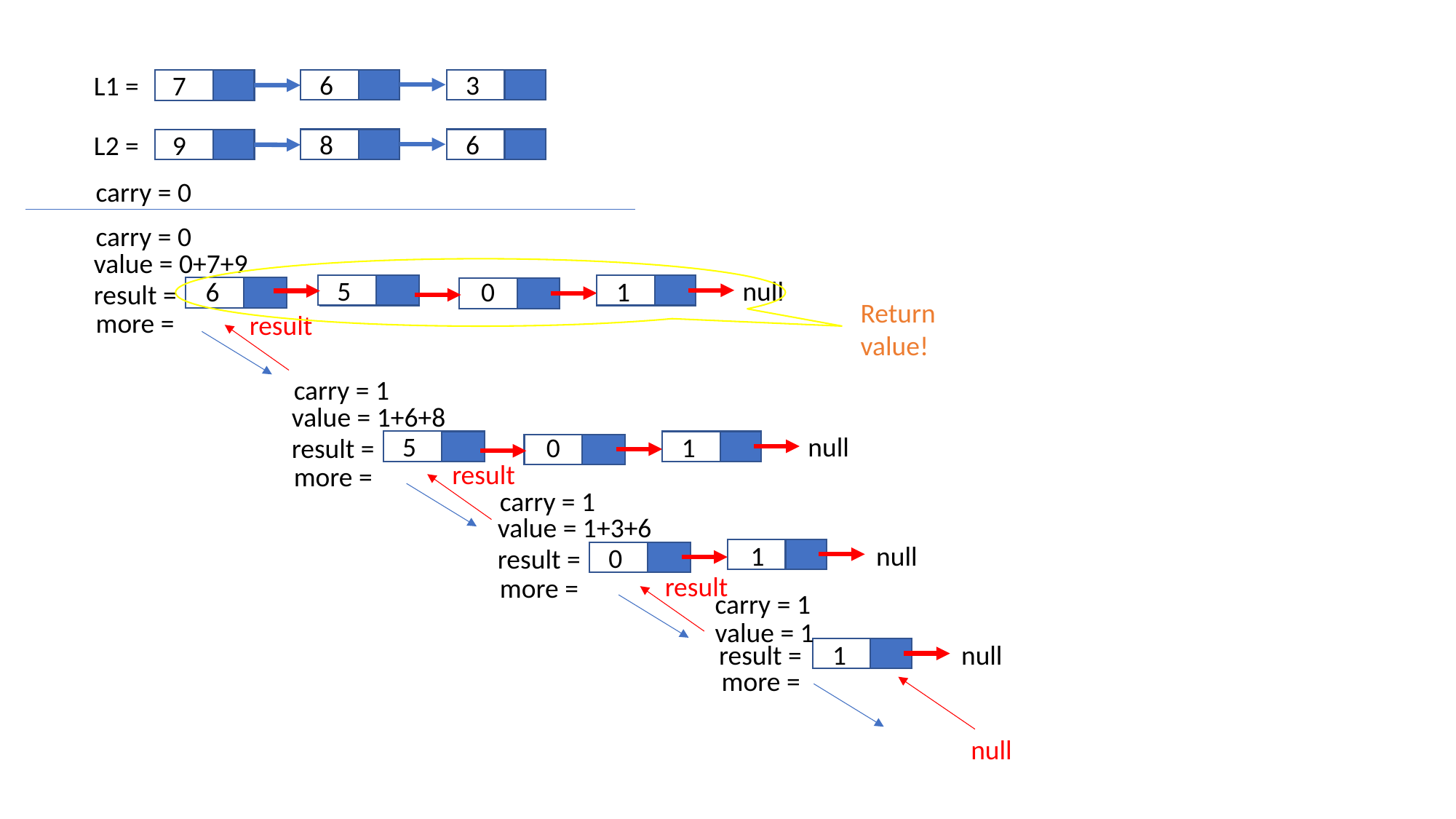

6
3
L1 =
7

8
6
L2 =
9

carry = 0
carry = 0
value = 0+7+9

5
null
0
1
6
result =

Return value!
more =
result
carry = 1
value = 1+6+8
5
null
0
1
result =

result
more =
carry = 1
value = 1+3+6
1
null
0
result =

result
more =
carry = 1
value = 1
result =
1
null

more =
null